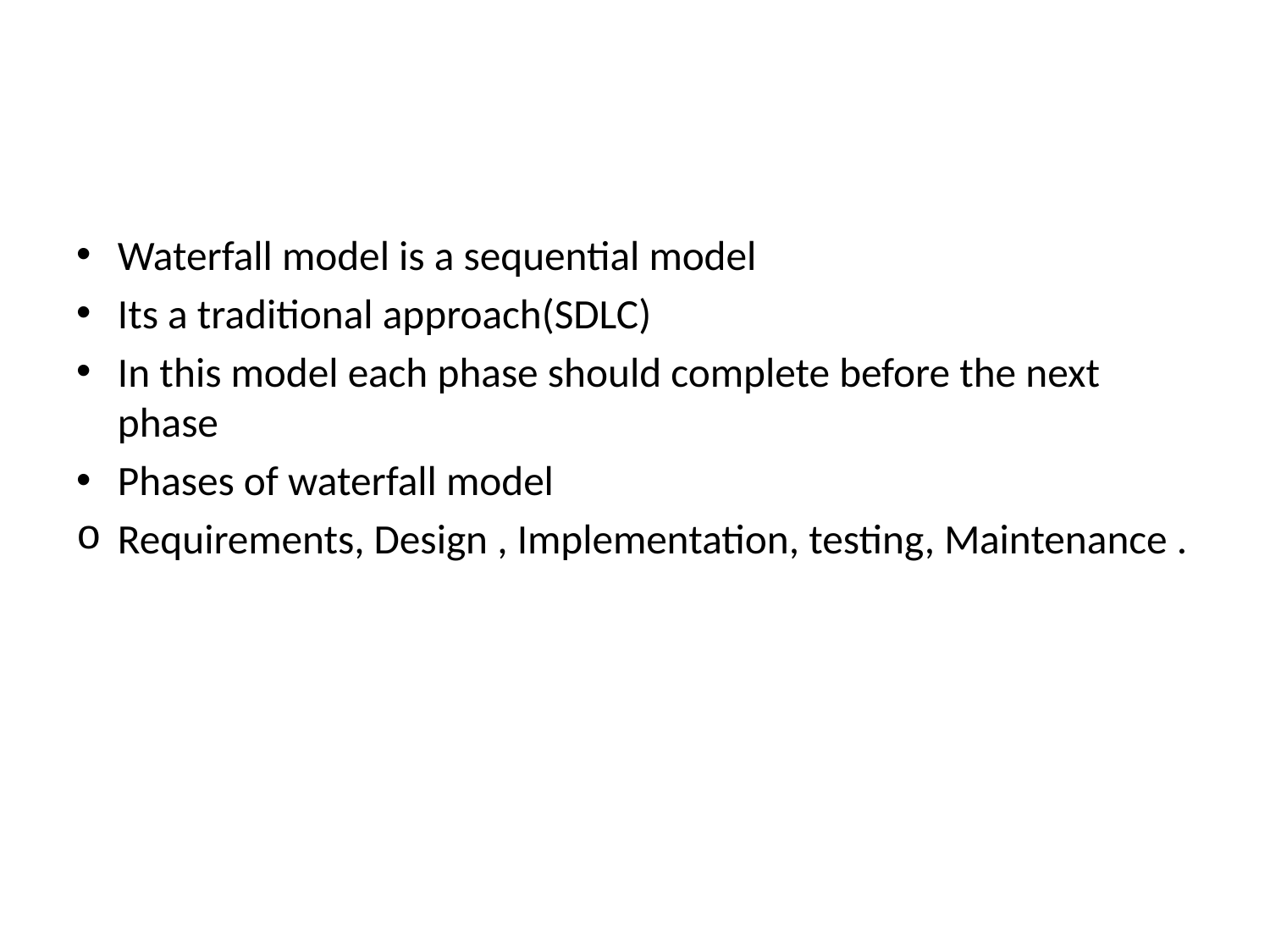

#
Waterfall model is a sequential model
Its a traditional approach(SDLC)
In this model each phase should complete before the next phase
Phases of waterfall model
Requirements, Design , Implementation, testing, Maintenance .